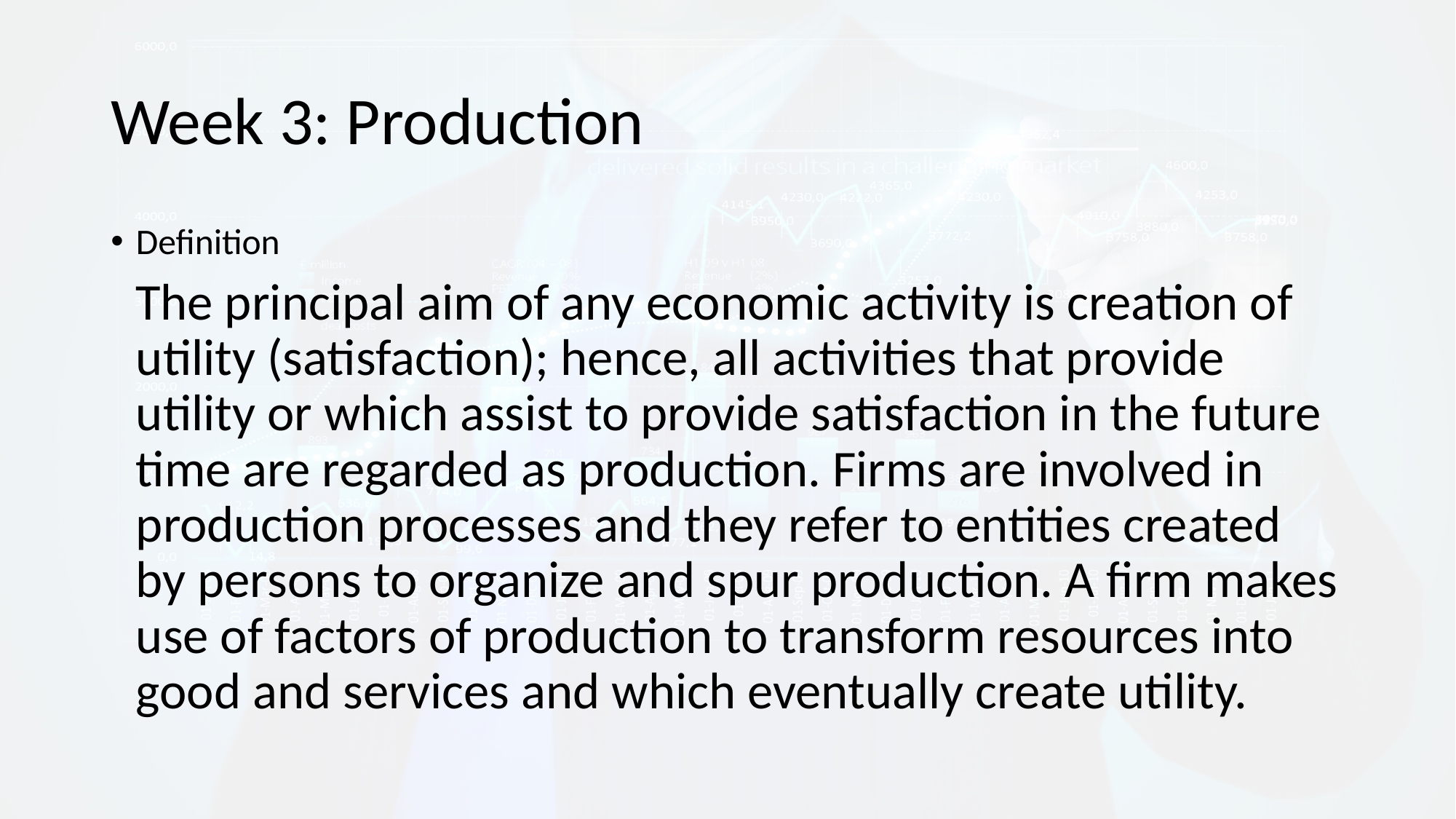

# Week 3: Production
Definition
   The principal aim of any economic activity is creation of utility (satisfaction); hence, all activities that provide utility or which assist to provide satisfaction in the future time are regarded as production. Firms are involved in production processes and they refer to entities created by persons to organize and spur production. A firm makes use of factors of production to transform resources into good and services and which eventually create utility.